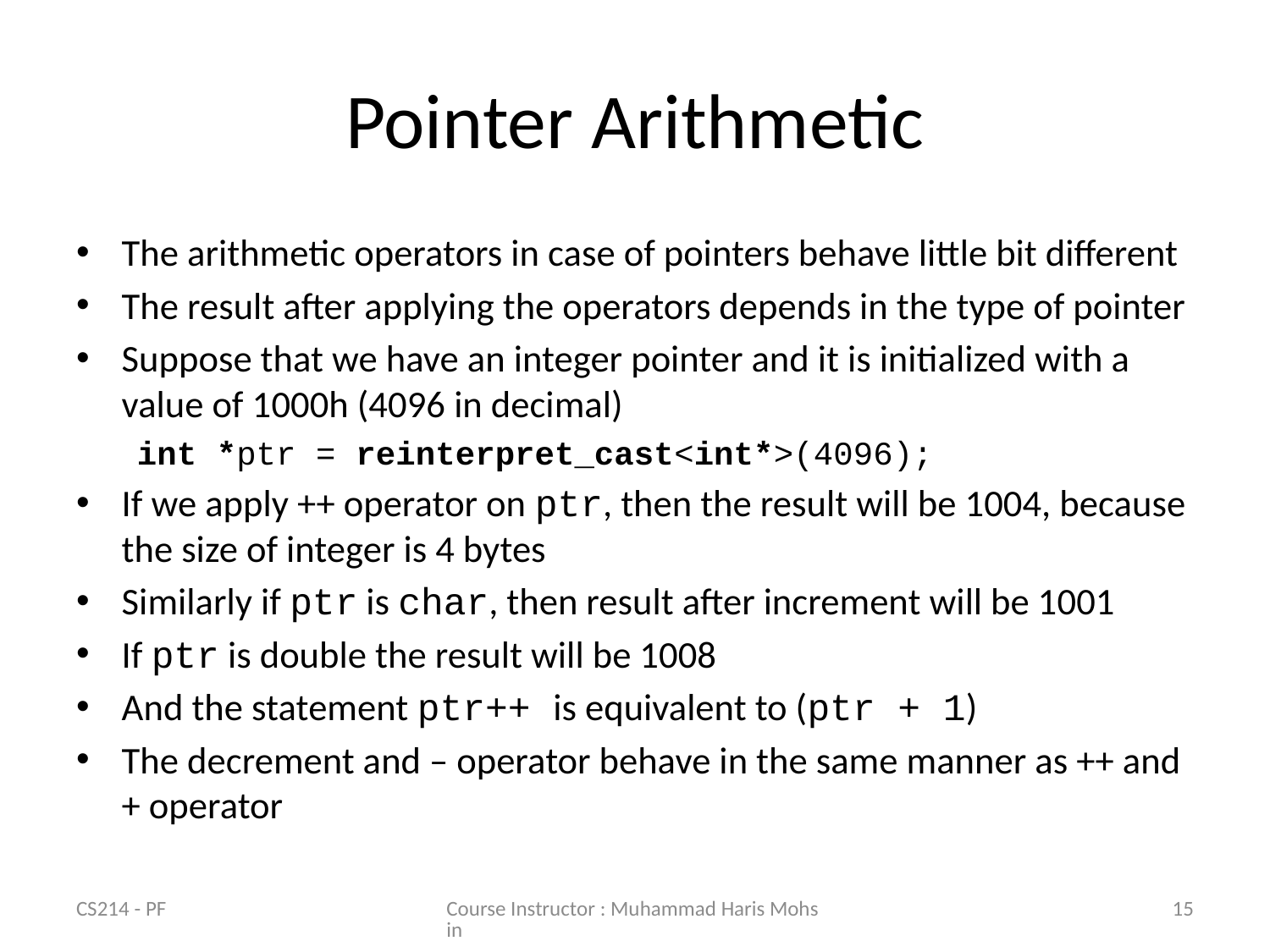

# Pointer Arithmetic
The arithmetic operators in case of pointers behave little bit different
The result after applying the operators depends in the type of pointer
Suppose that we have an integer pointer and it is initialized with a value of 1000h (4096 in decimal)
int *ptr = reinterpret_cast<int*>(4096);
If we apply ++ operator on ptr, then the result will be 1004, because the size of integer is 4 bytes
Similarly if ptr is char, then result after increment will be 1001
If ptr is double the result will be 1008
And the statement ptr++ is equivalent to (ptr + 1)
The decrement and – operator behave in the same manner as ++ and + operator
CS214 - PF
Course Instructor : Muhammad Haris Mohsin
15